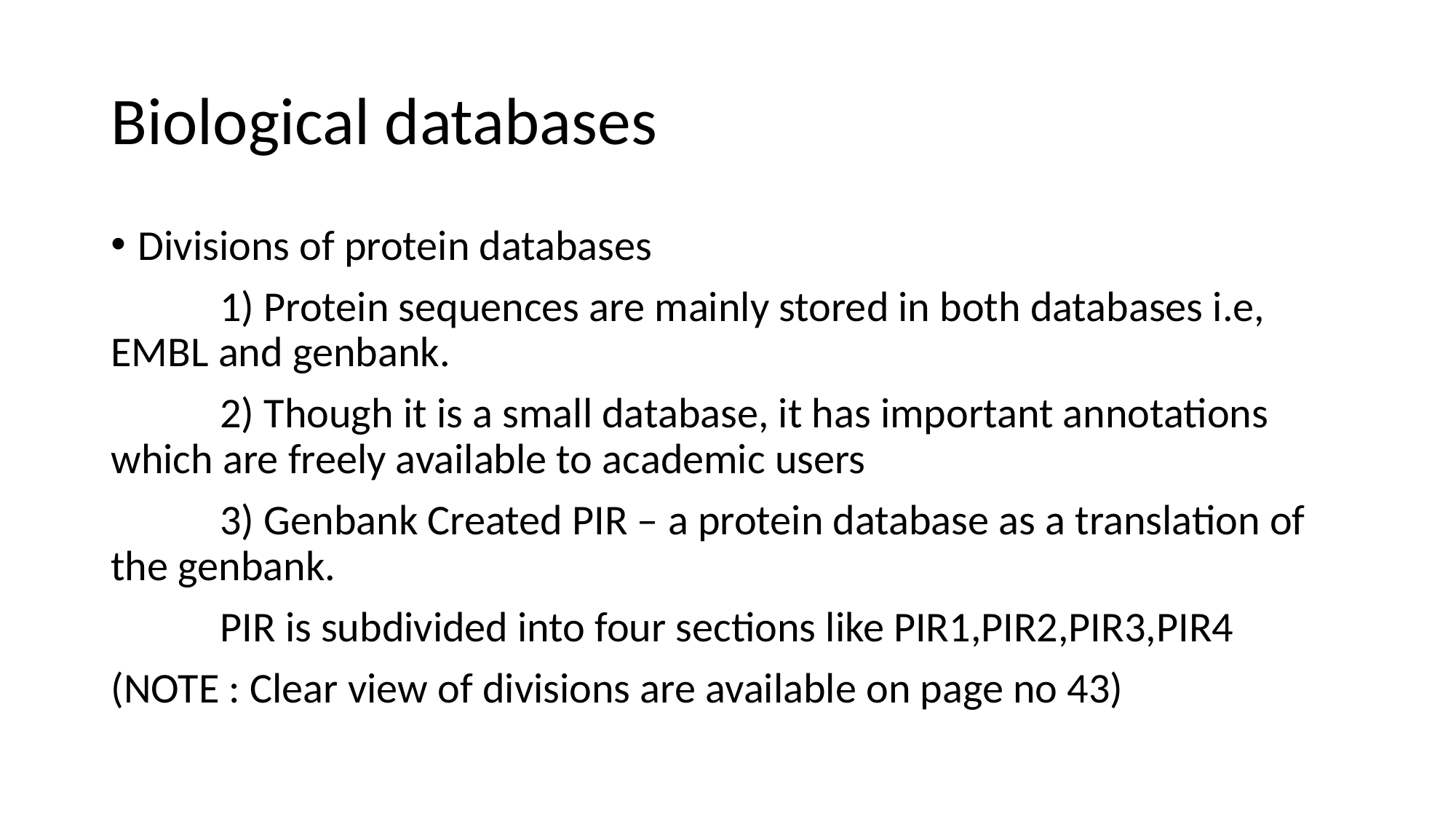

# Biological databases
Divisions of protein databases
	1) Protein sequences are mainly stored in both databases i.e, EMBL and genbank.
	2) Though it is a small database, it has important annotations which are freely available to academic users
	3) Genbank Created PIR – a protein database as a translation of the genbank.
	PIR is subdivided into four sections like PIR1,PIR2,PIR3,PIR4
(NOTE : Clear view of divisions are available on page no 43)